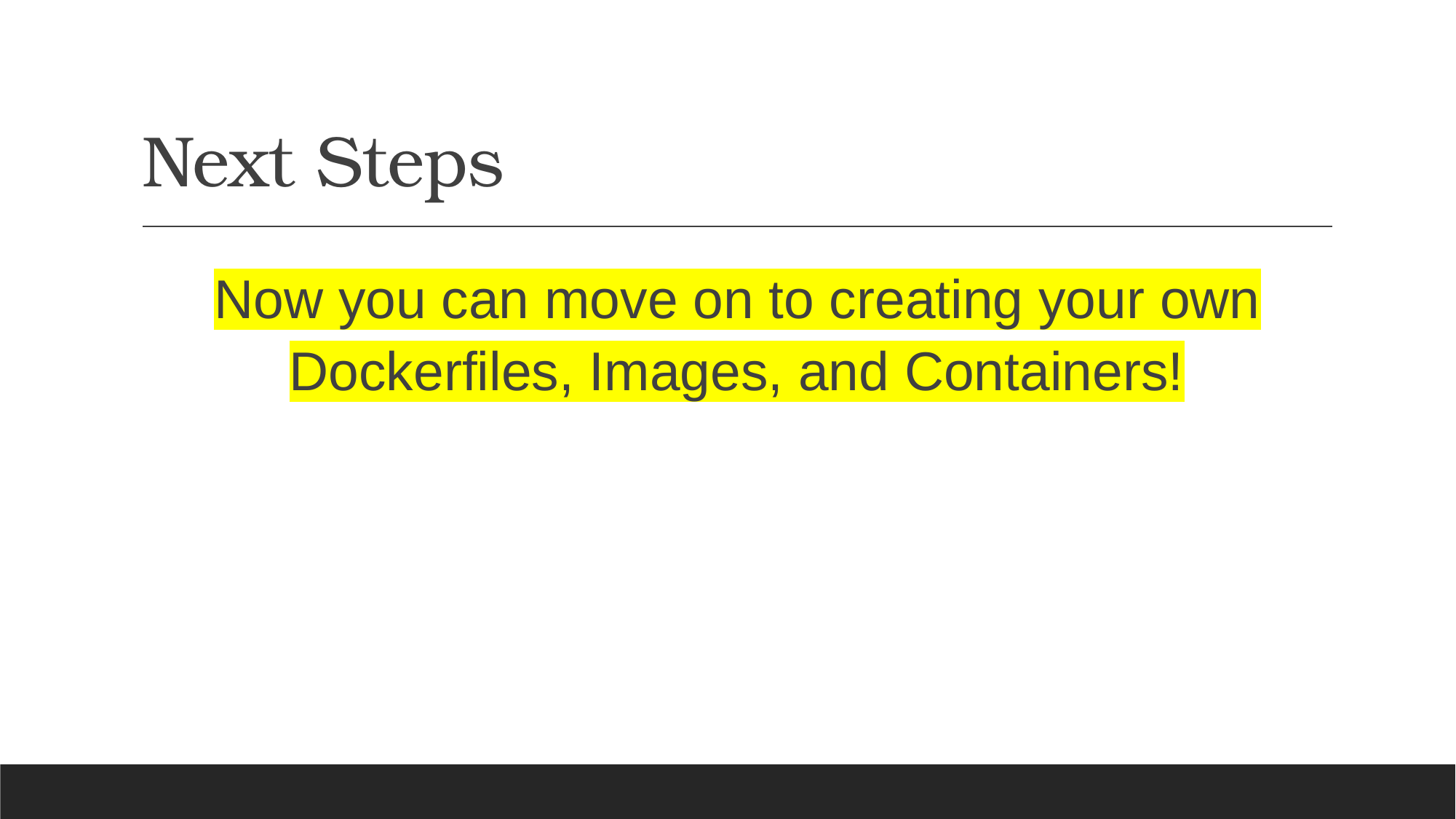

# Next Steps
Now you can move on to creating your own Dockerfiles, Images, and Containers!